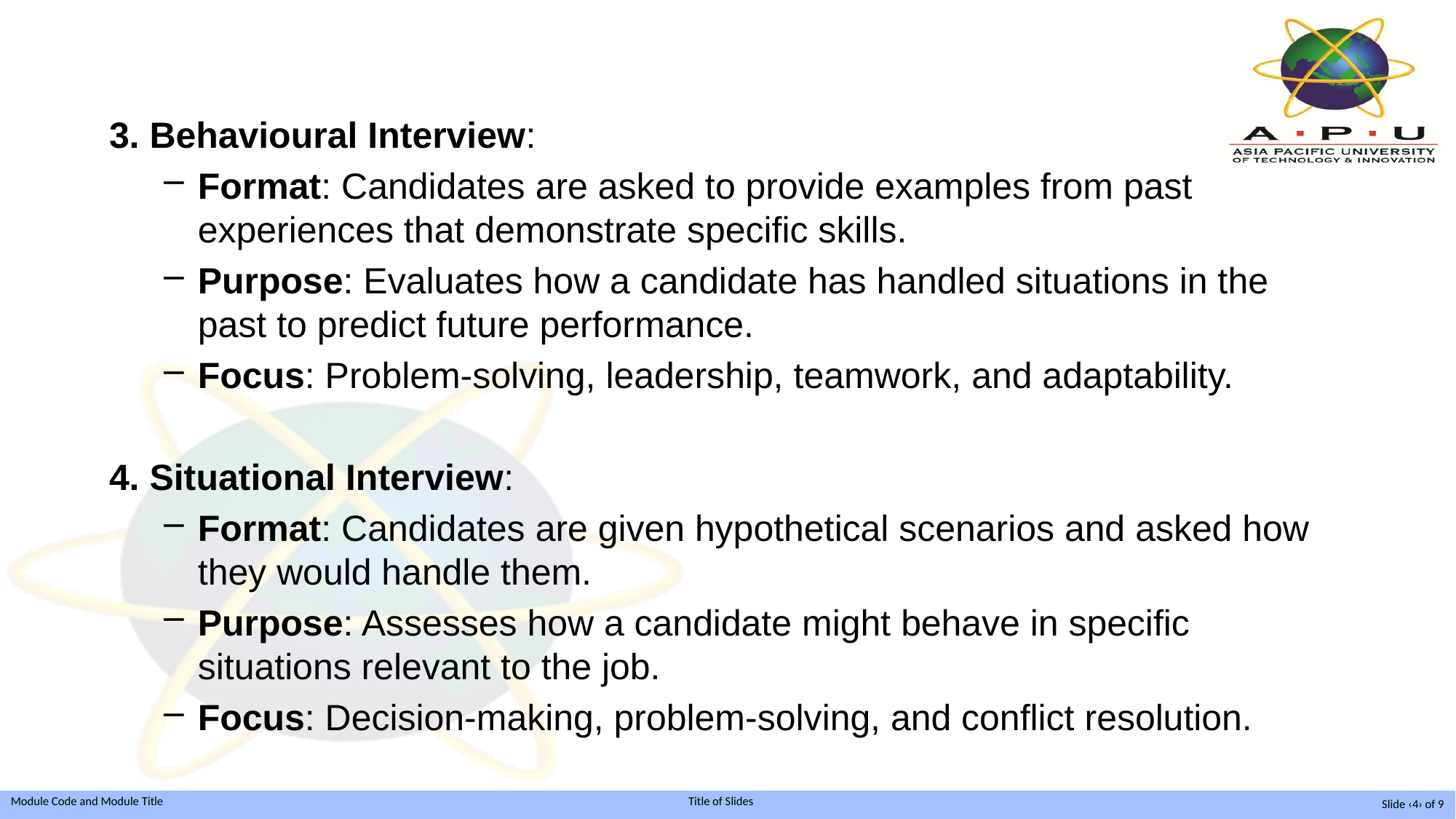

3. Behavioural Interview:
Format: Candidates are asked to provide examples from past experiences that demonstrate specific skills.
Purpose: Evaluates how a candidate has handled situations in the past to predict future performance.
Focus: Problem-solving, leadership, teamwork, and adaptability.

4. Situational Interview:
Format: Candidates are given hypothetical scenarios and asked how they would handle them.
Purpose: Assesses how a candidate might behave in specific situations relevant to the job.
Focus: Decision-making, problem-solving, and conflict resolution.

Slide ‹4› of 9